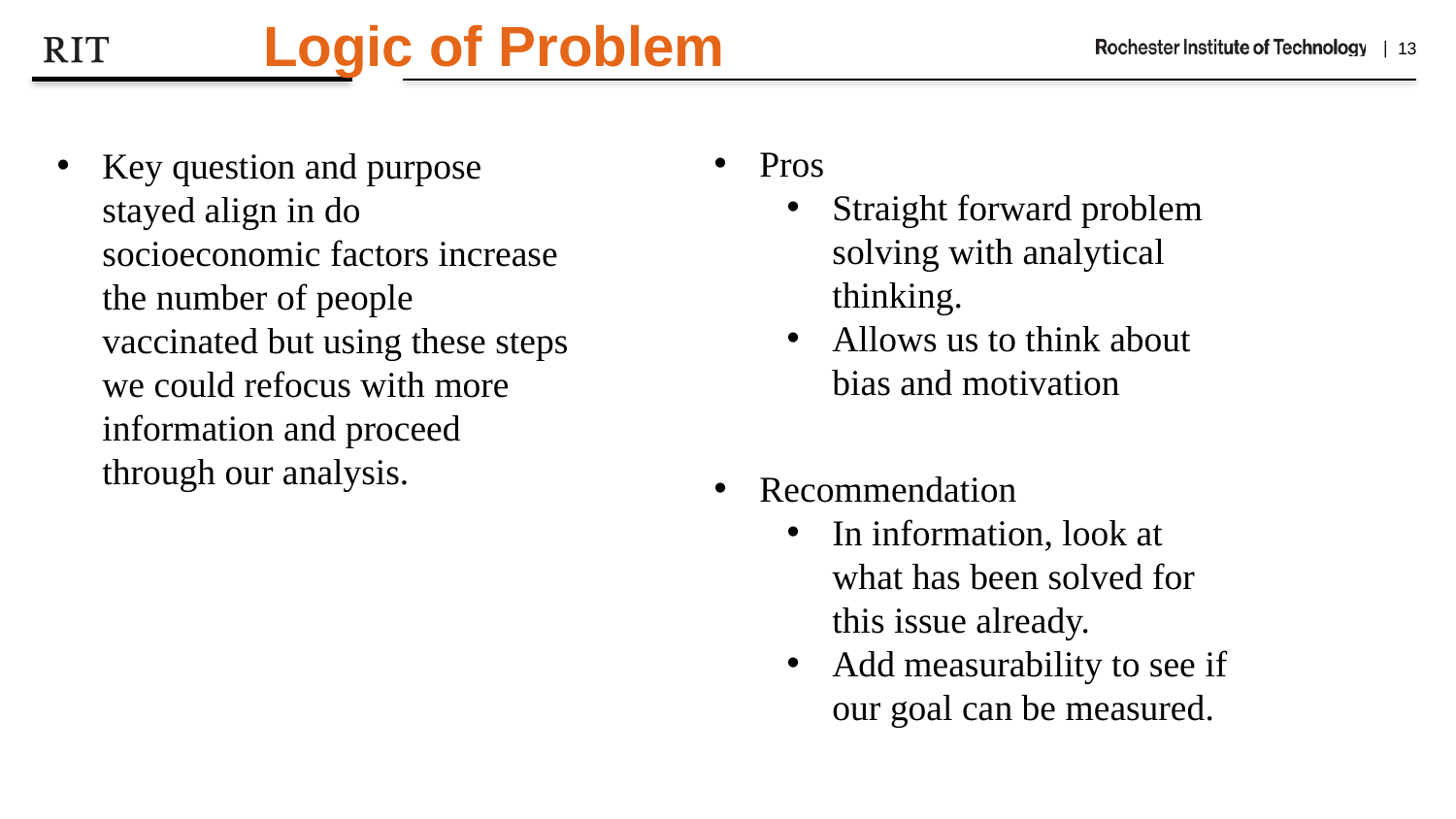

Logic of Problem
Pros
Straight forward problem solving with analytical thinking.
Allows us to think about bias and motivation

Key question and purpose stayed align in do socioeconomic factors increase the number of people vaccinated but using these steps we could refocus with more information and proceed through our analysis.

Recommendation
In information, look at what has been solved for this issue already.
Add measurability to see if our goal can be measured.